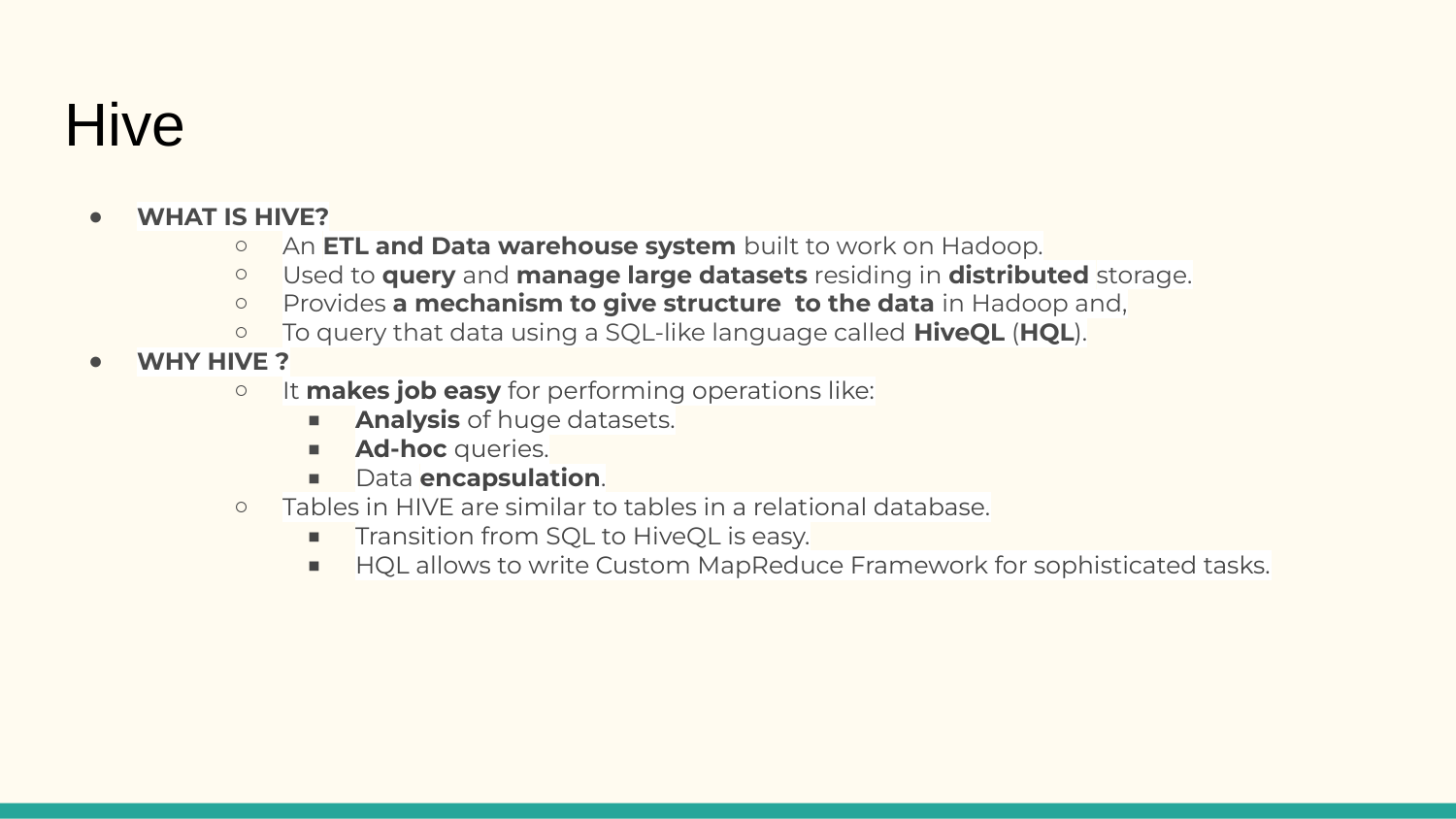

# Hive
WHAT IS HIVE?
An ETL and Data warehouse system built to work on Hadoop.
Used to query and manage large datasets residing in distributed storage.
Provides a mechanism to give structure  to the data in Hadoop and,
To query that data using a SQL-like language called HiveQL (HQL).
WHY HIVE ?
It makes job easy for performing operations like:
Analysis of huge datasets.
Ad-hoc queries.
Data encapsulation.
Tables in HIVE are similar to tables in a relational database.
Transition from SQL to HiveQL is easy.
HQL allows to write Custom MapReduce Framework for sophisticated tasks.